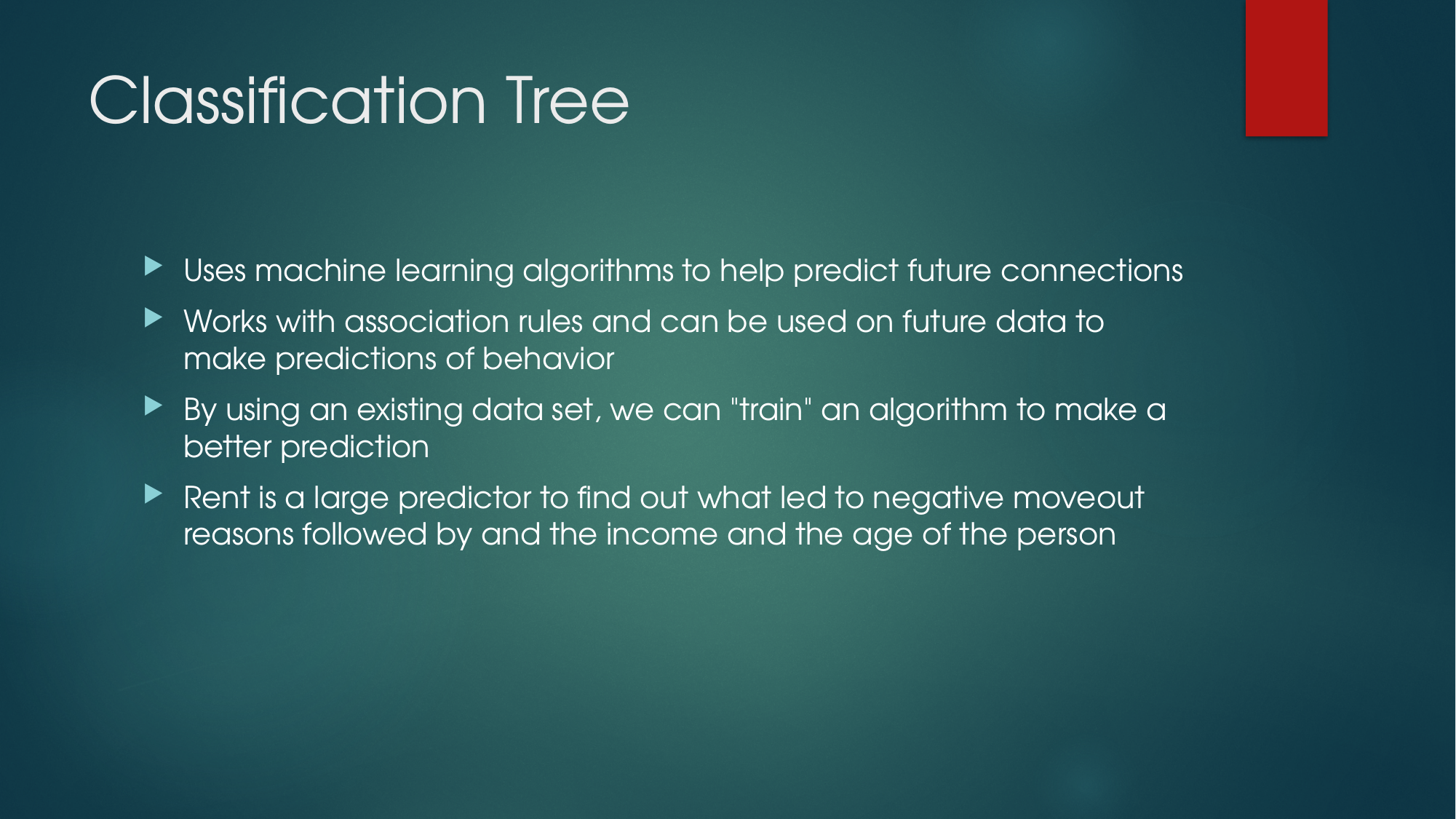

# Classification Tree
Uses machine learning algorithms to help predict future connections
Works with association rules and can be used on future data to make predictions of behavior
By using an existing data set, we can "train" an algorithm to make a better prediction
Rent is a large predictor to find out what led to negative moveout reasons followed by and the income and the age of the person